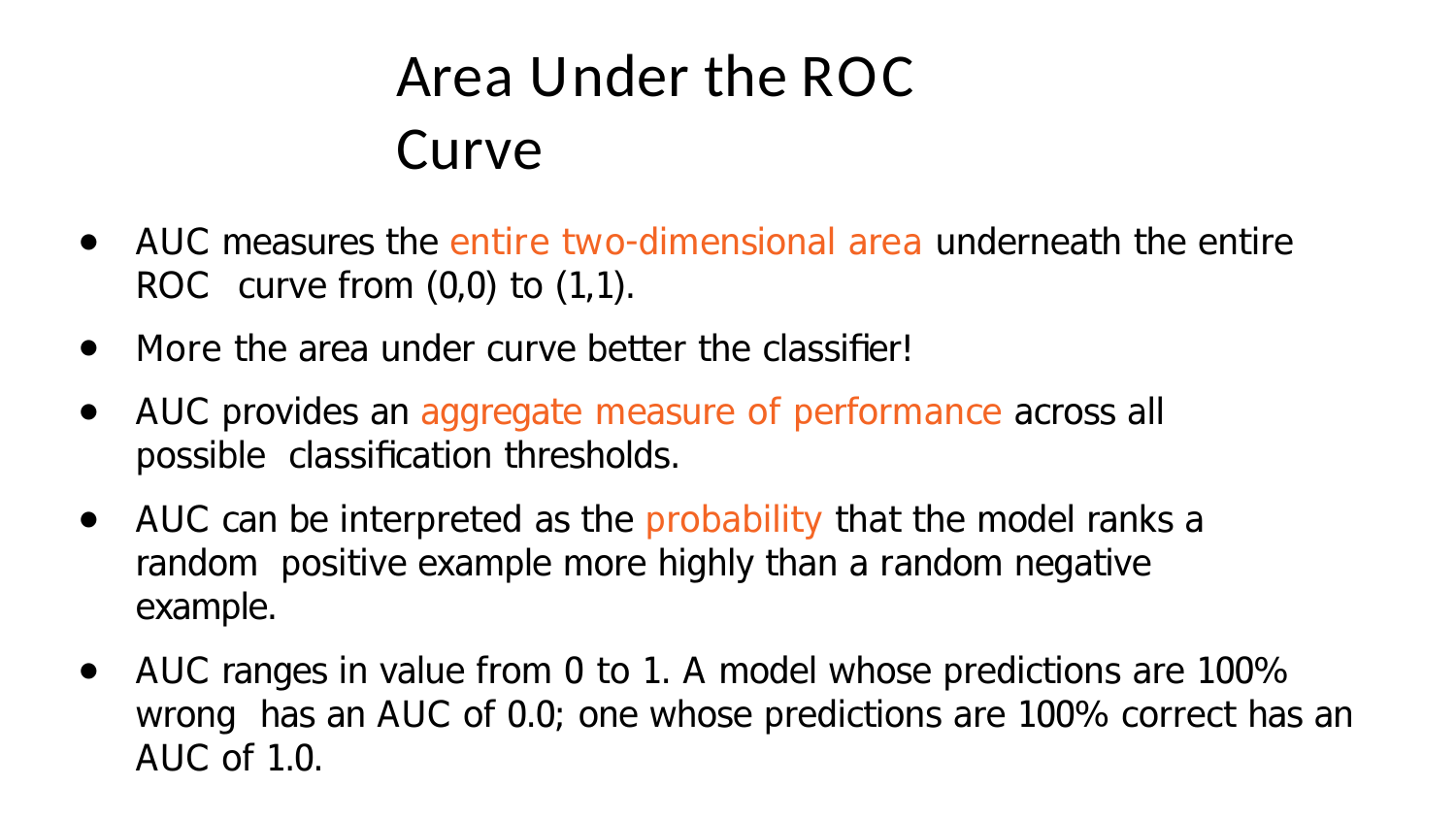

# Area Under the ROC Curve
AUC measures the entire two-dimensional area underneath the entire ROC  curve from (0,0) to (1,1).
More the area under curve better the classiﬁer!
AUC provides an aggregate measure of performance across all possible  classiﬁcation thresholds.
AUC can be interpreted as the probability that the model ranks a random  positive example more highly than a random negative example.
AUC ranges in value from 0 to 1. A model whose predictions are 100% wrong  has an AUC of 0.0; one whose predictions are 100% correct has an AUC of 1.0.